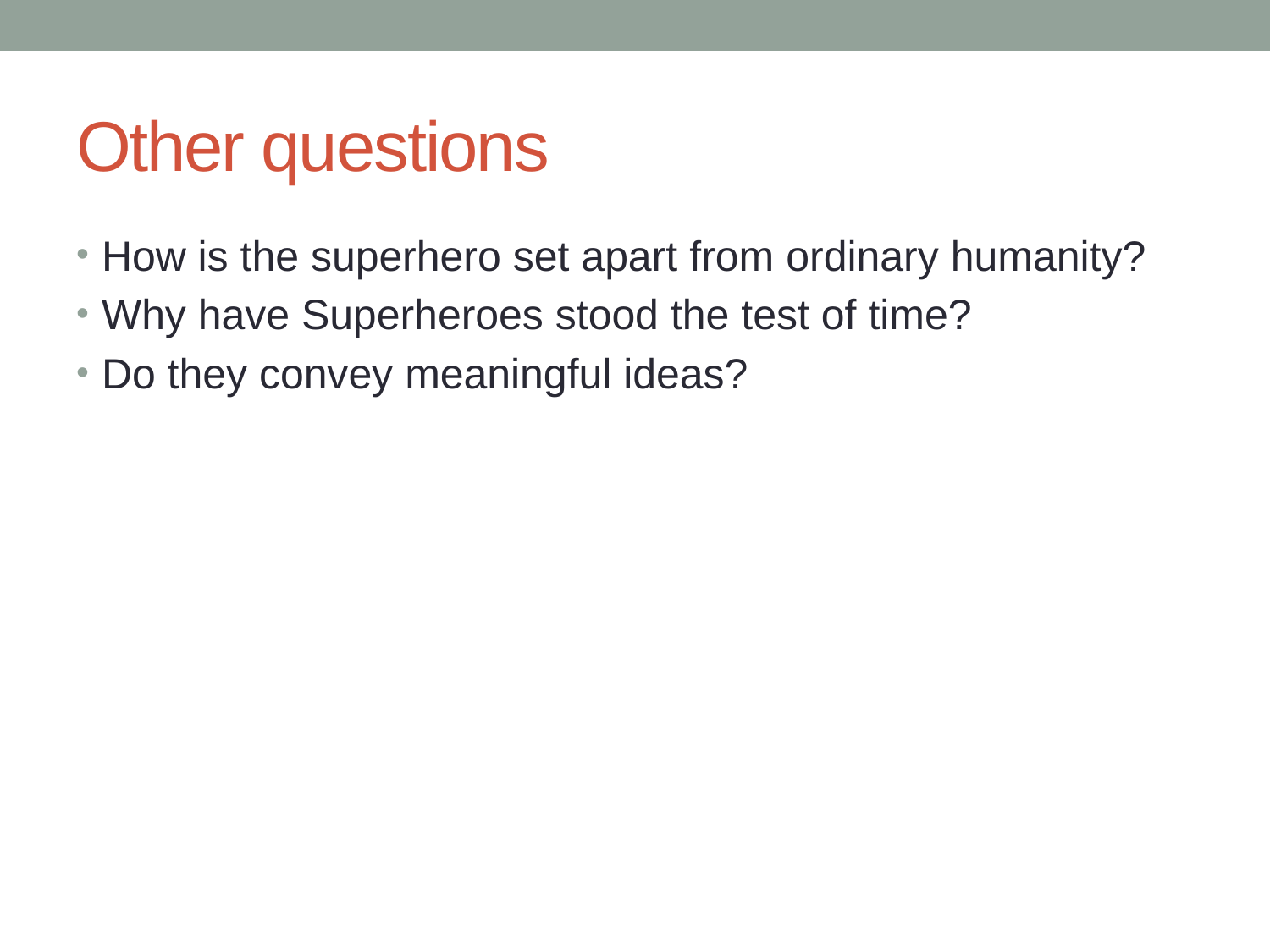

# Other questions
How is the superhero set apart from ordinary humanity?
Why have Superheroes stood the test of time?
Do they convey meaningful ideas?